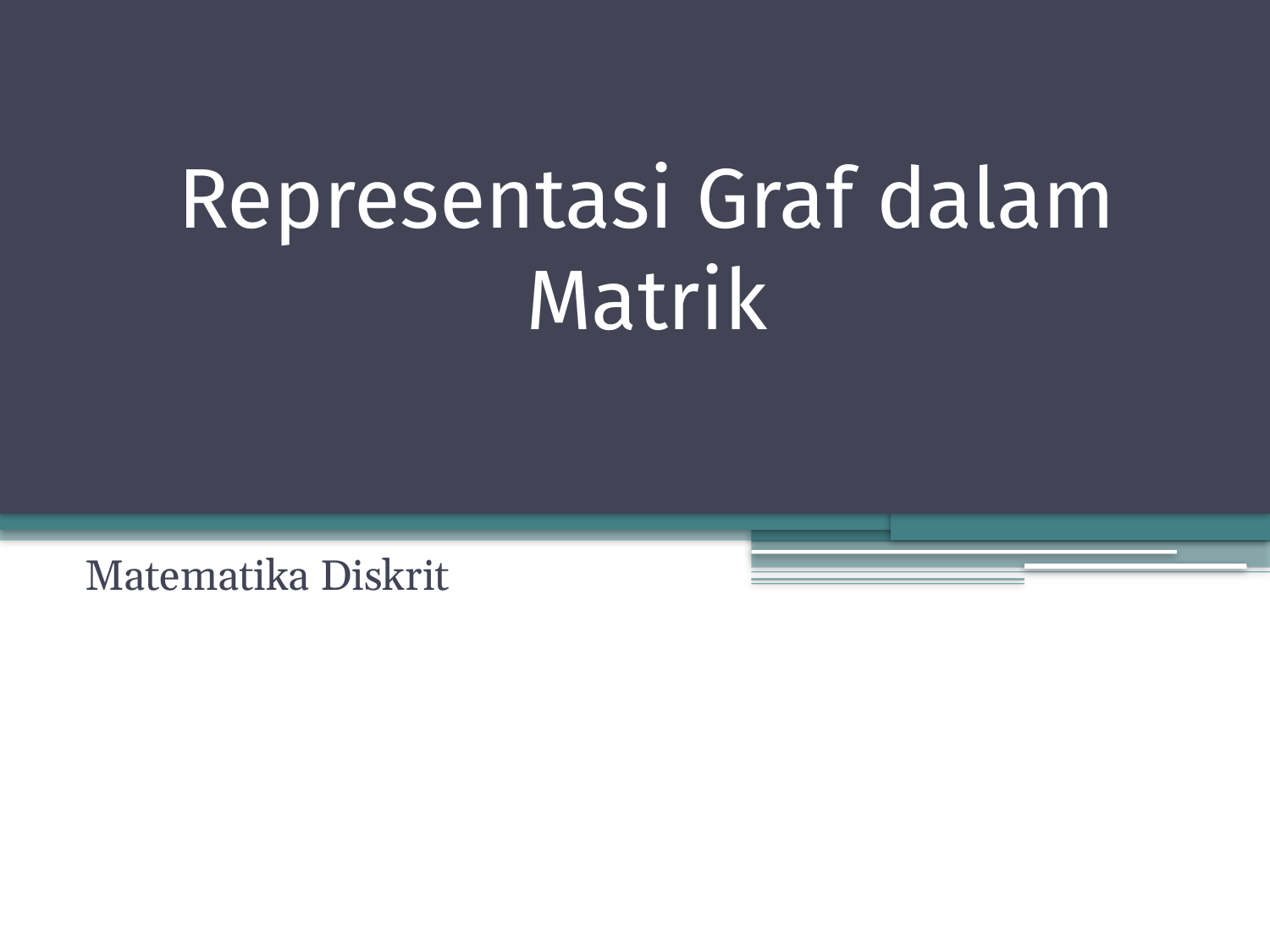

# Representasi Graf dalam Matrik
Matematika Diskrit